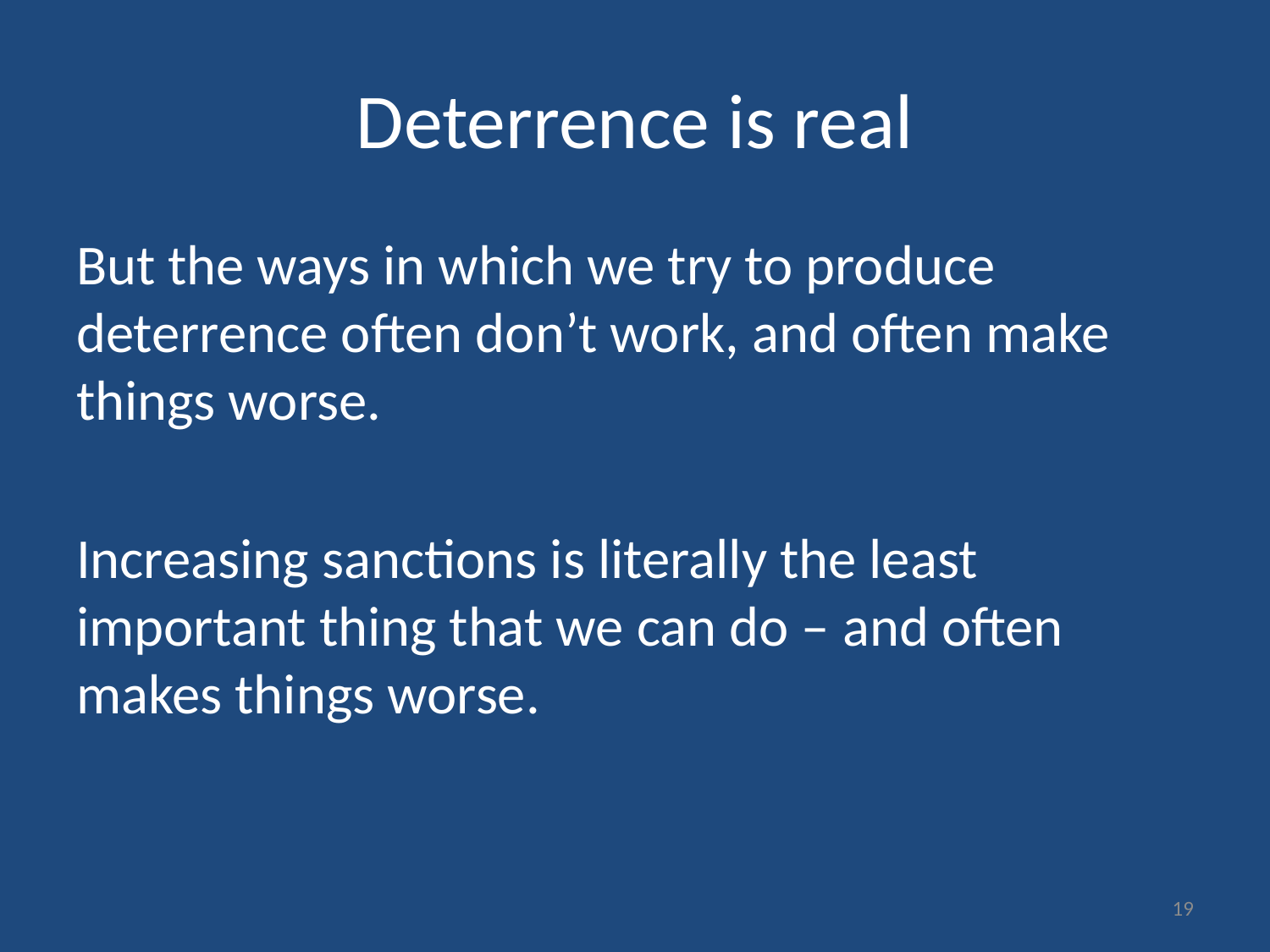

# Deterrence is real
But the ways in which we try to produce deterrence often don’t work, and often make things worse.

Increasing sanctions is literally the least important thing that we can do – and often makes things worse.
19